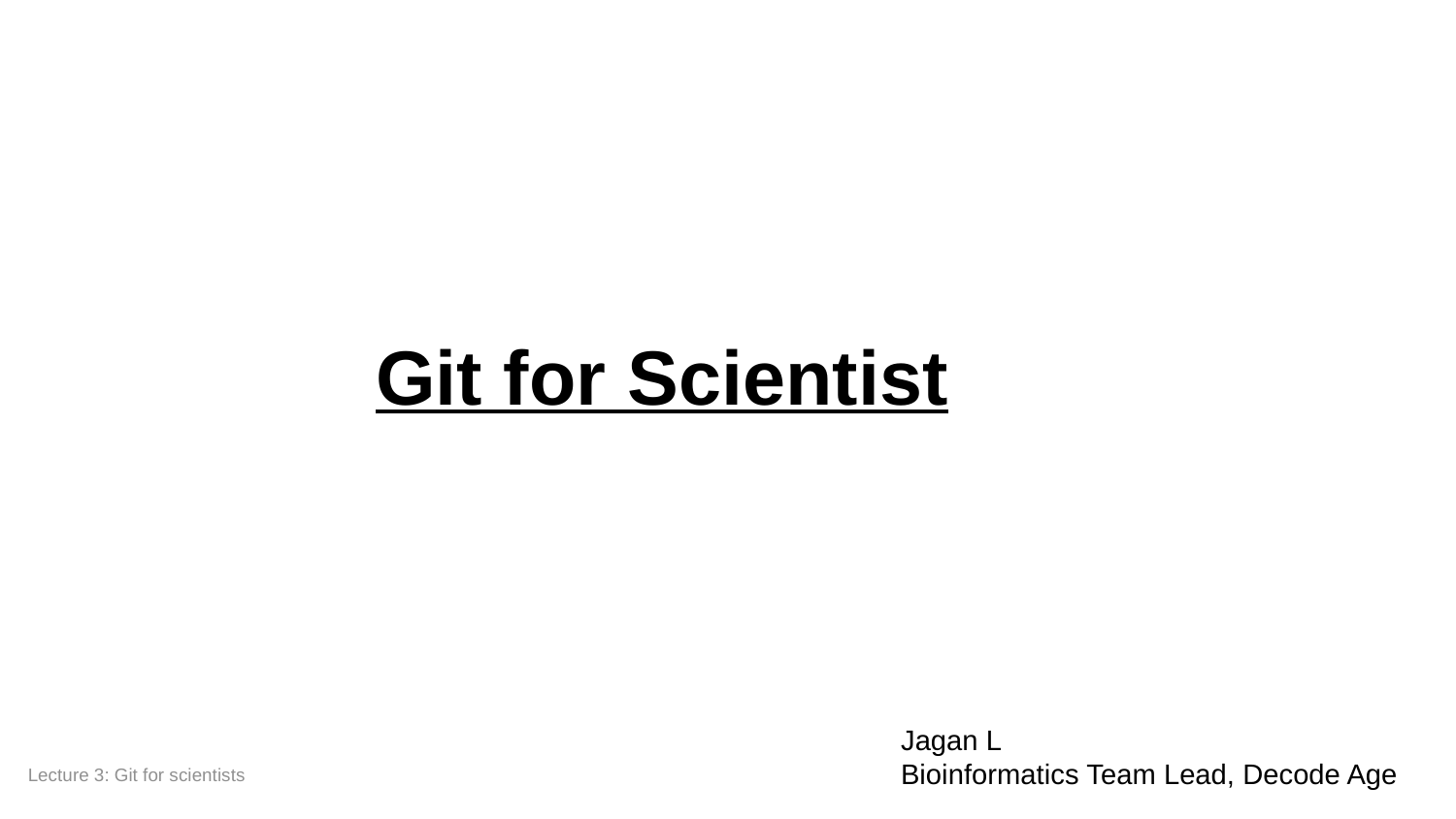

19
Git for Scientist
Jagan L
Bioinformatics Team Lead, Decode Age
Lecture 3: Git for scientists